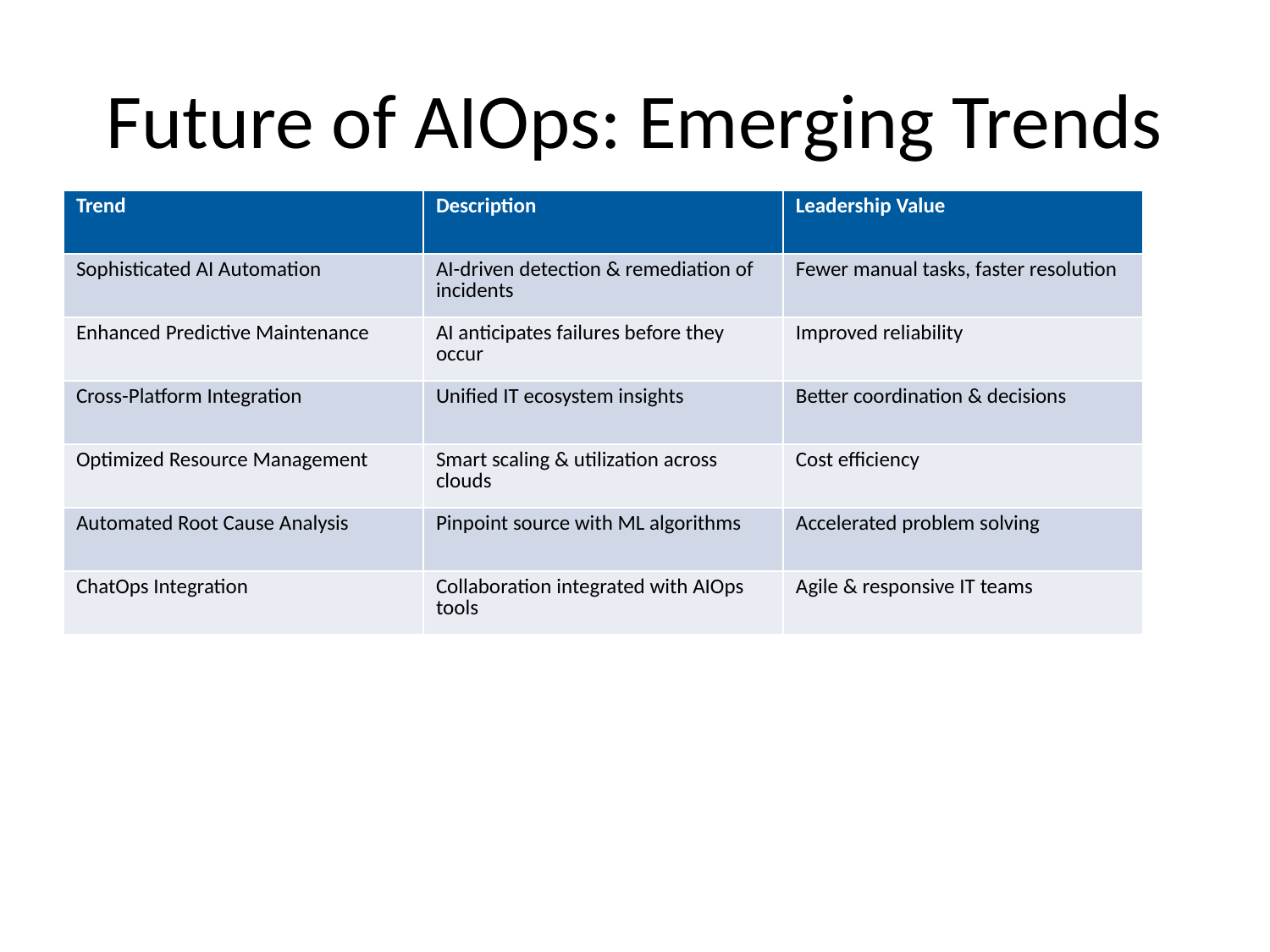

# Future of AIOps: Emerging Trends
| Trend | Description | Leadership Value |
| --- | --- | --- |
| Sophisticated AI Automation | AI-driven detection & remediation of incidents | Fewer manual tasks, faster resolution |
| Enhanced Predictive Maintenance | AI anticipates failures before they occur | Improved reliability |
| Cross-Platform Integration | Unified IT ecosystem insights | Better coordination & decisions |
| Optimized Resource Management | Smart scaling & utilization across clouds | Cost efficiency |
| Automated Root Cause Analysis | Pinpoint source with ML algorithms | Accelerated problem solving |
| ChatOps Integration | Collaboration integrated with AIOps tools | Agile & responsive IT teams |